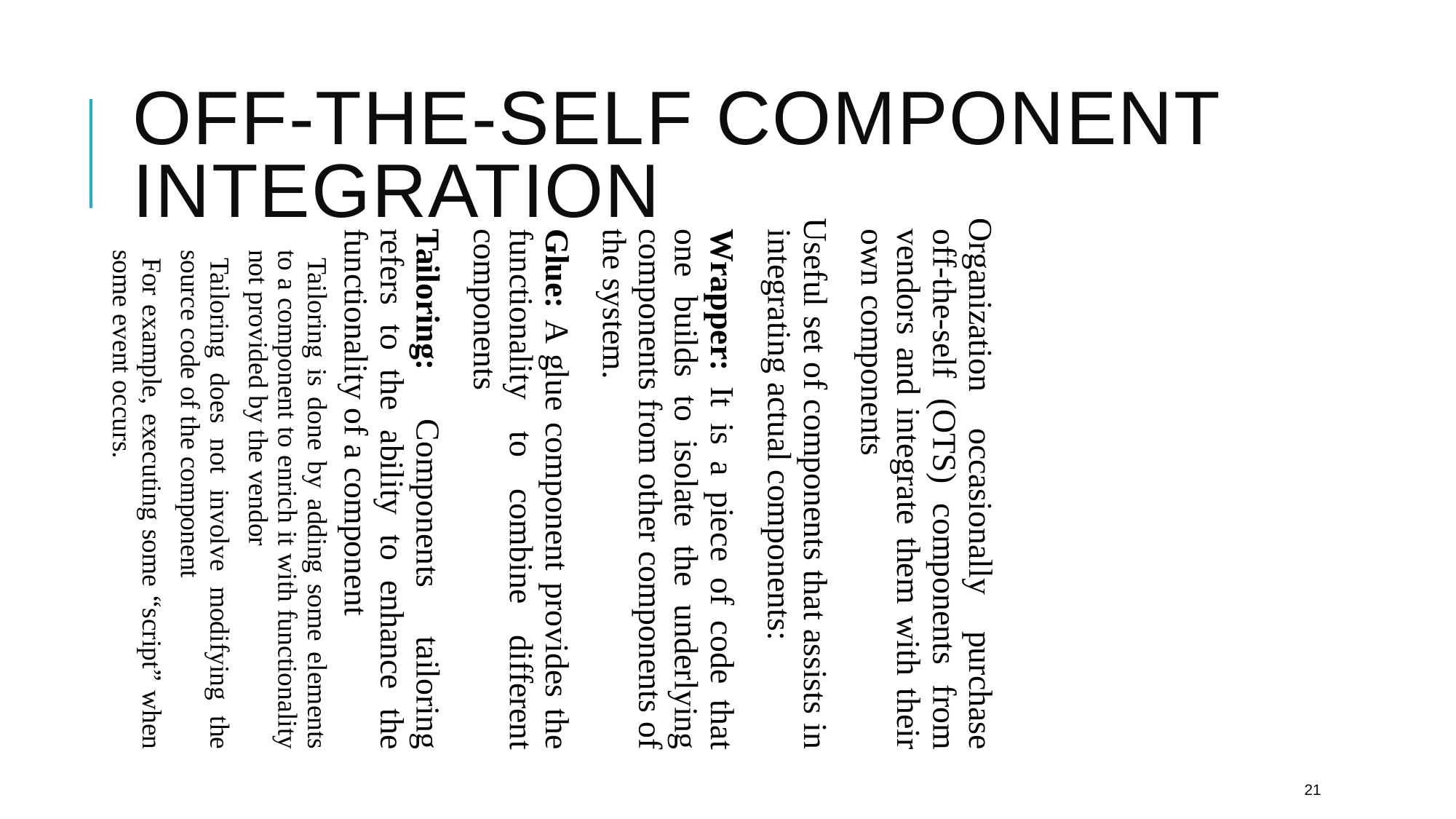

Off-the-self Component Integration
Organization occasionally purchase off-the-self (OTS) components from vendors and integrate them with their own components
Useful set of components that assists in integrating actual components:
Wrapper: It is a piece of code that one builds to isolate the underlying components from other components of the system.
Glue: A glue component provides the functionality to combine different components
Tailoring: Components tailoring refers to the ability to enhance the functionality of a component
Tailoring is done by adding some elements to a component to enrich it with functionality not provided by the vendor
Tailoring does not involve modifying the source code of the component
For example, executing some “script” when some event occurs.
21